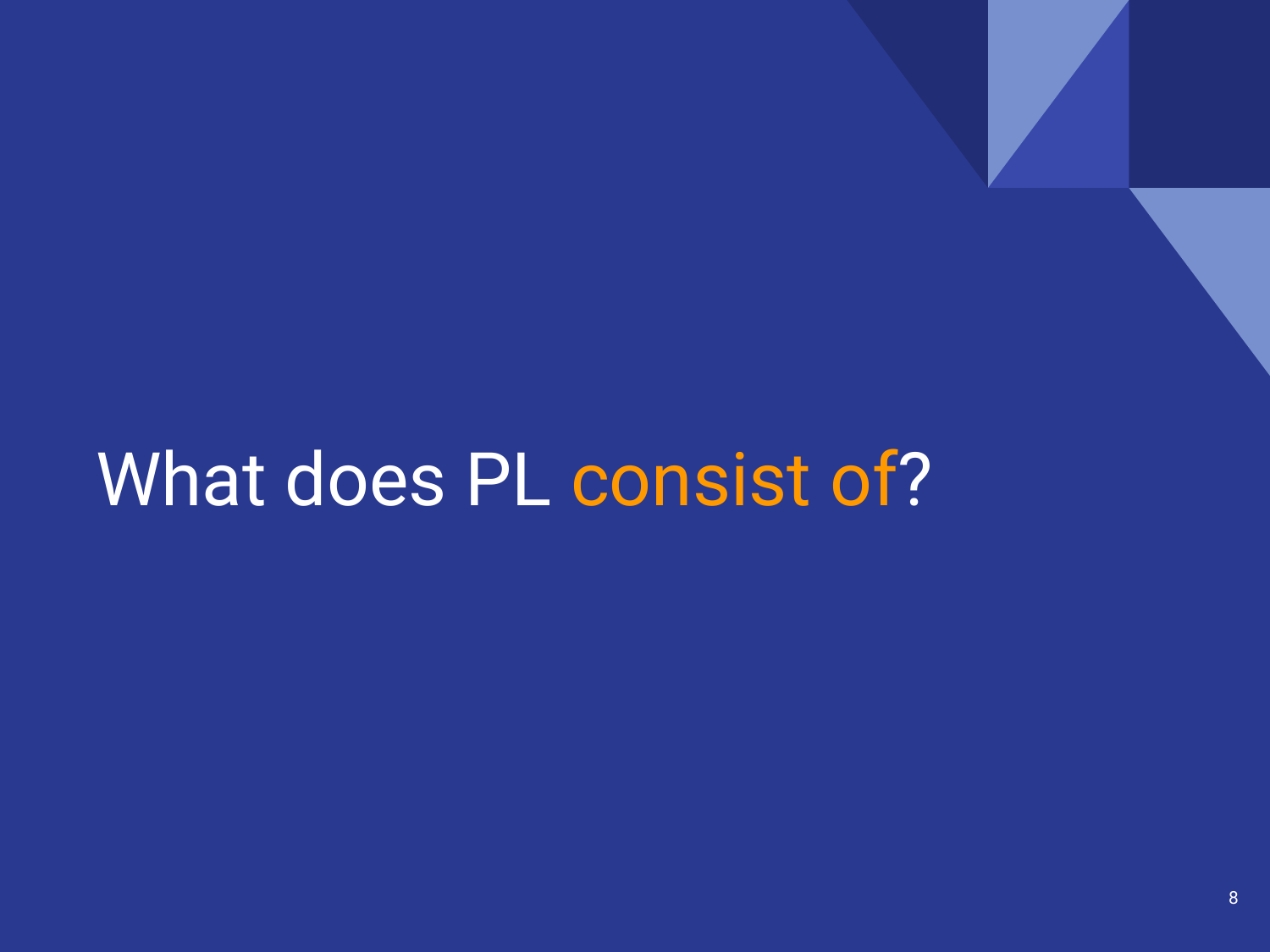

# What does PL consist of?
8